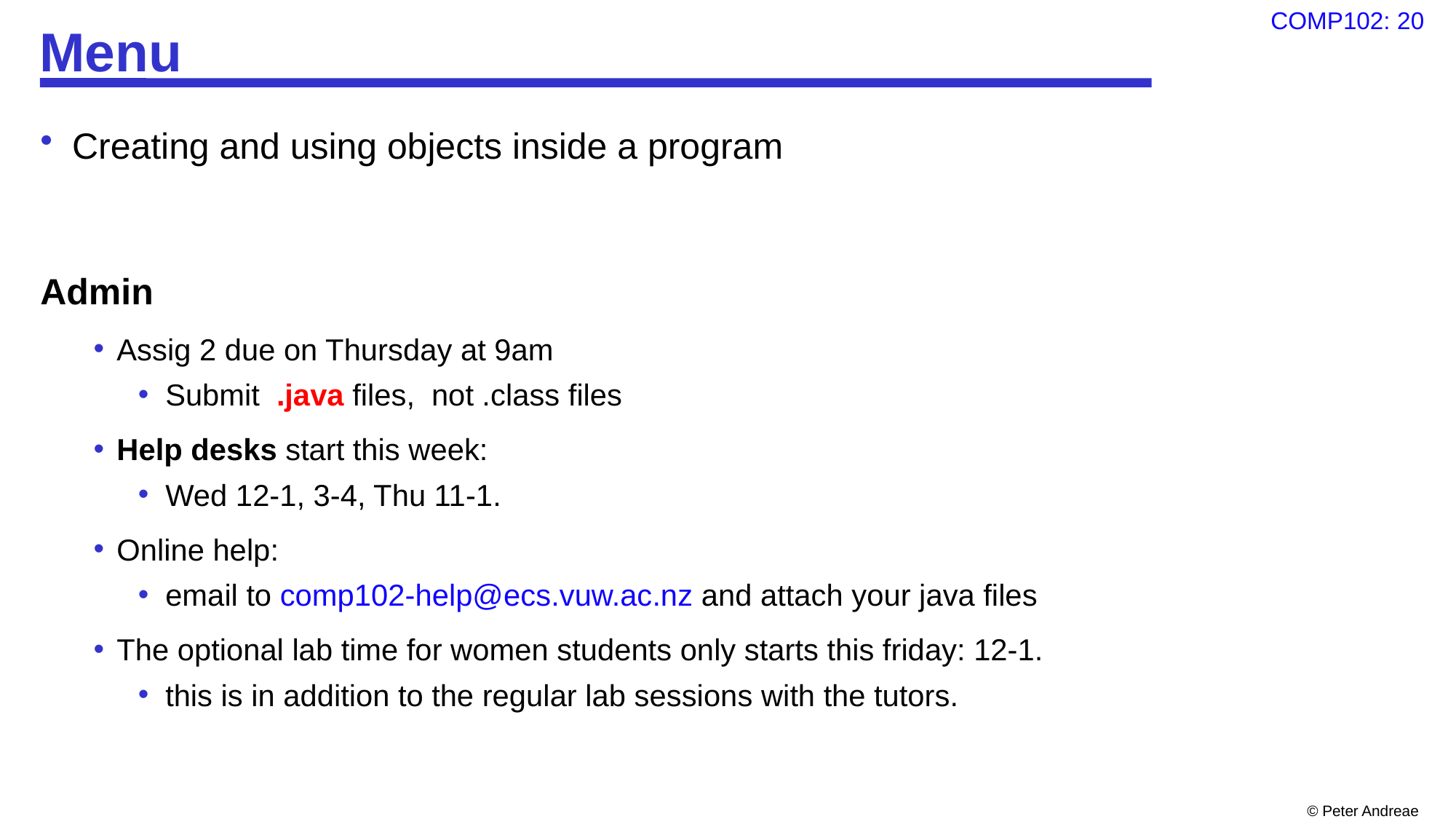

# Menu
Creating and using objects inside a program

Admin
Assig 2 due on Thursday at 9am
Submit  .java files,  not .class files
Help desks start this week:
Wed 12-1, 3-4, Thu 11-1.
Online help:
email to comp102-help@ecs.vuw.ac.nz and attach your java files
The optional lab time for women students only starts this friday: 12-1.
this is in addition to the regular lab sessions with the tutors.